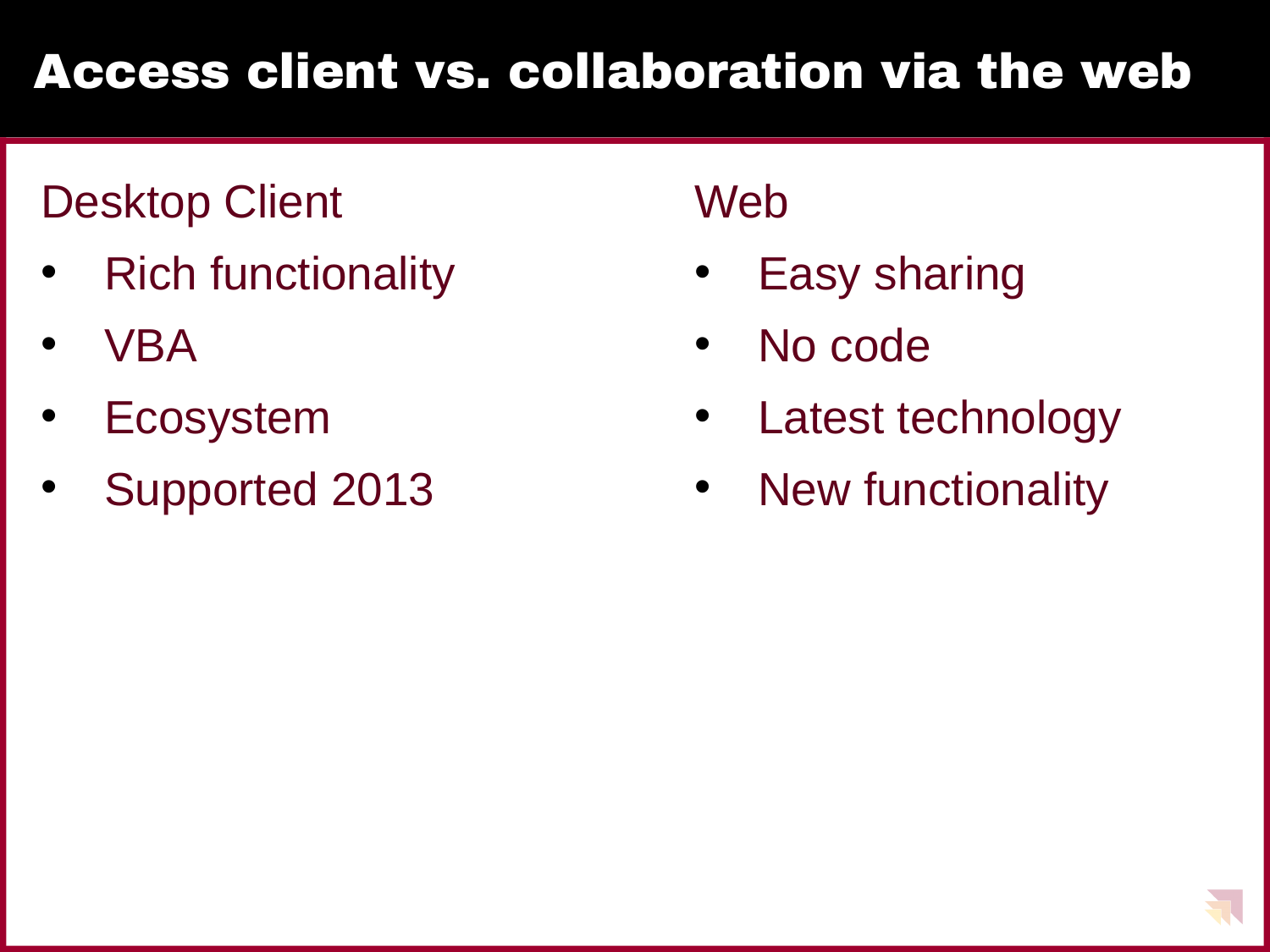

# Access client vs. collaboration via the web
Desktop Client
Rich functionality
VBA
Ecosystem
Supported 2013
Web
Easy sharing
No code
Latest technology
New functionality